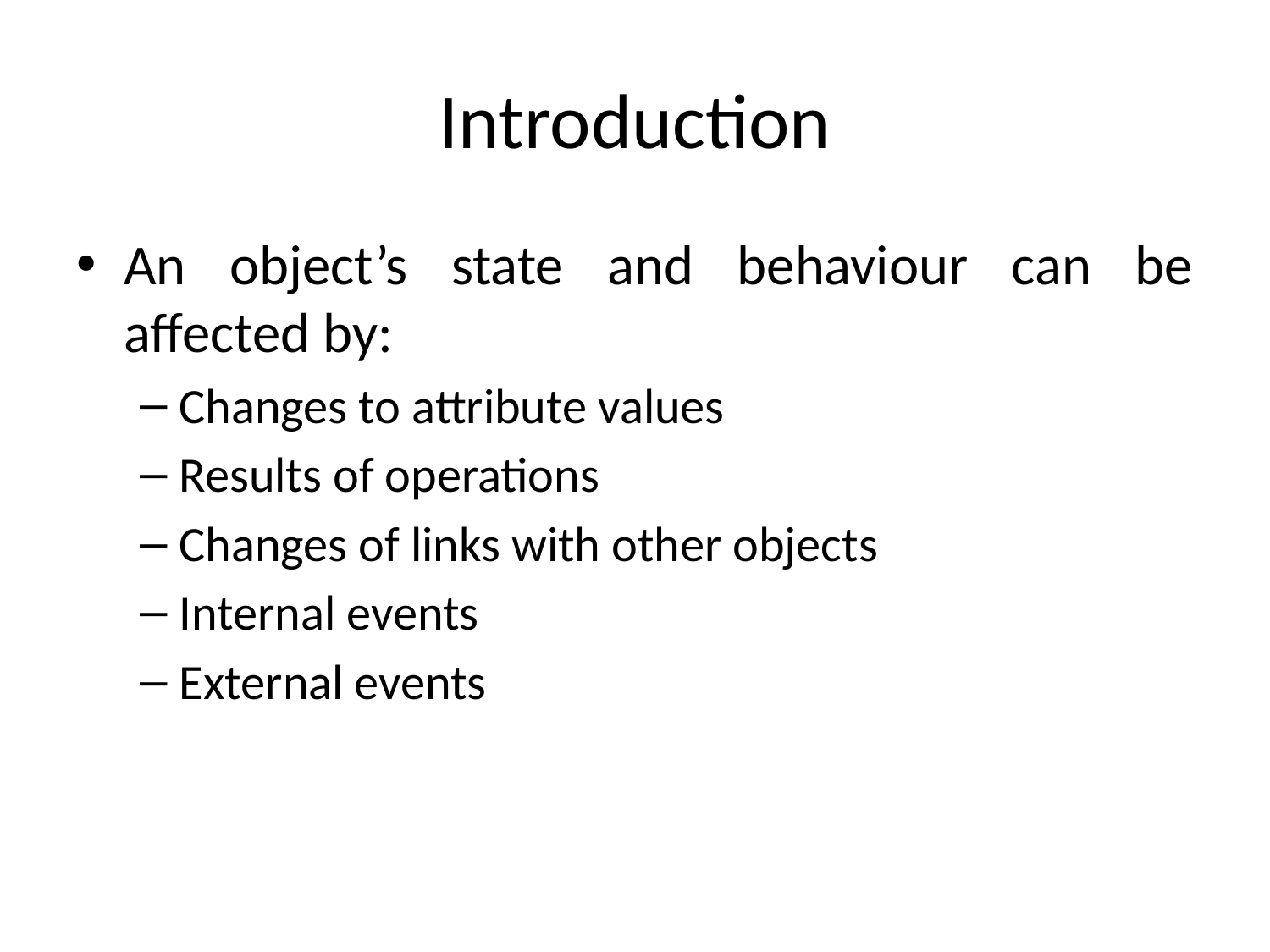

# Introduction
An object’s state and behaviour can be affected by:
Changes to attribute values
Results of operations
Changes of links with other objects
Internal events
External events